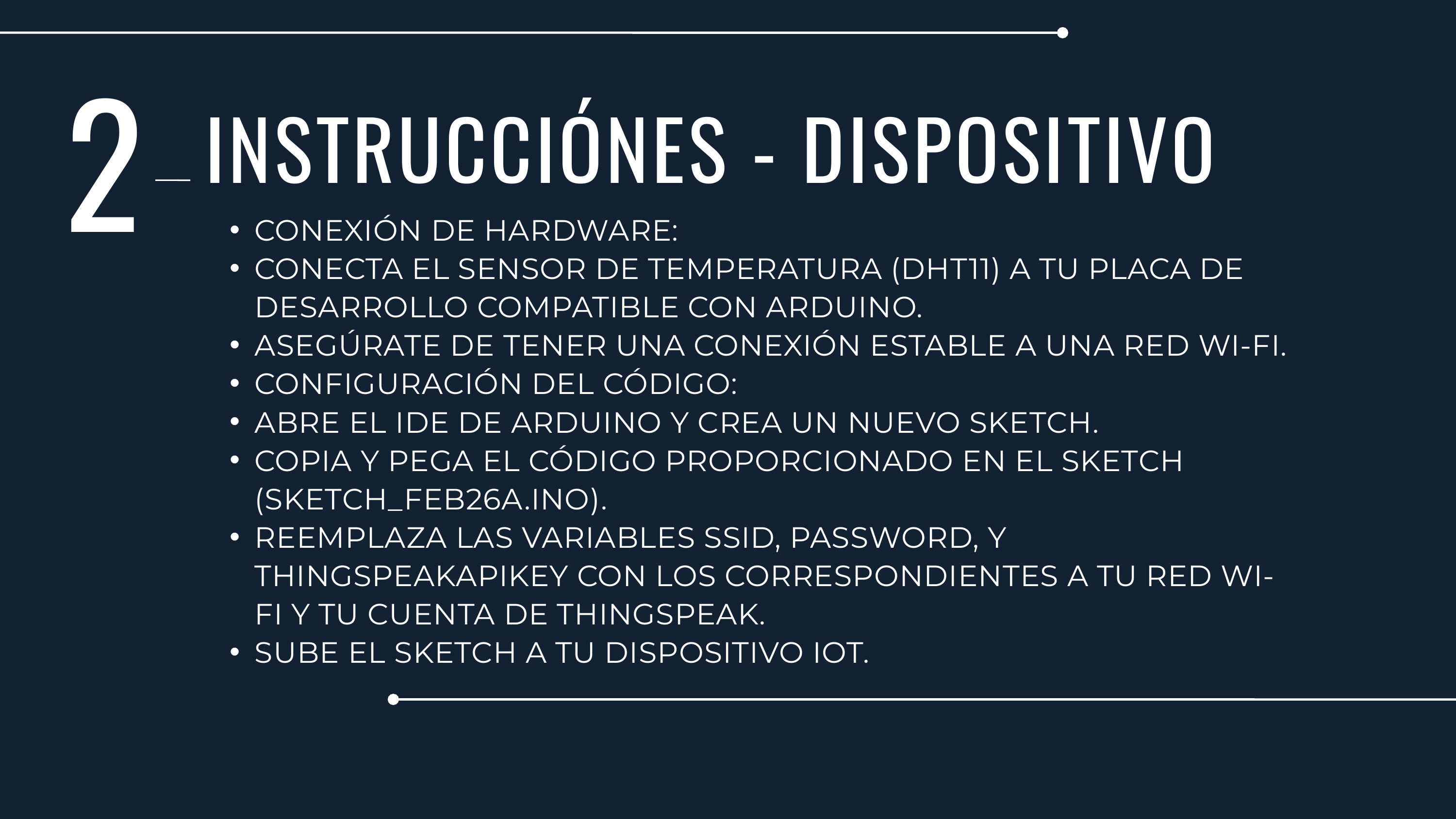

2
INSTRUCCIÓNES - DISPOSITIVO

CONEXIÓN DE HARDWARE:
CONECTA EL SENSOR DE TEMPERATURA (DHT11) A TU PLACA DE DESARROLLO COMPATIBLE CON ARDUINO.
ASEGÚRATE DE TENER UNA CONEXIÓN ESTABLE A UNA RED WI-FI.
CONFIGURACIÓN DEL CÓDIGO:
ABRE EL IDE DE ARDUINO Y CREA UN NUEVO SKETCH.
COPIA Y PEGA EL CÓDIGO PROPORCIONADO EN EL SKETCH (SKETCH_FEB26A.INO).
REEMPLAZA LAS VARIABLES SSID, PASSWORD, Y THINGSPEAKAPIKEY CON LOS CORRESPONDIENTES A TU RED WI-FI Y TU CUENTA DE THINGSPEAK.
SUBE EL SKETCH A TU DISPOSITIVO IOT.